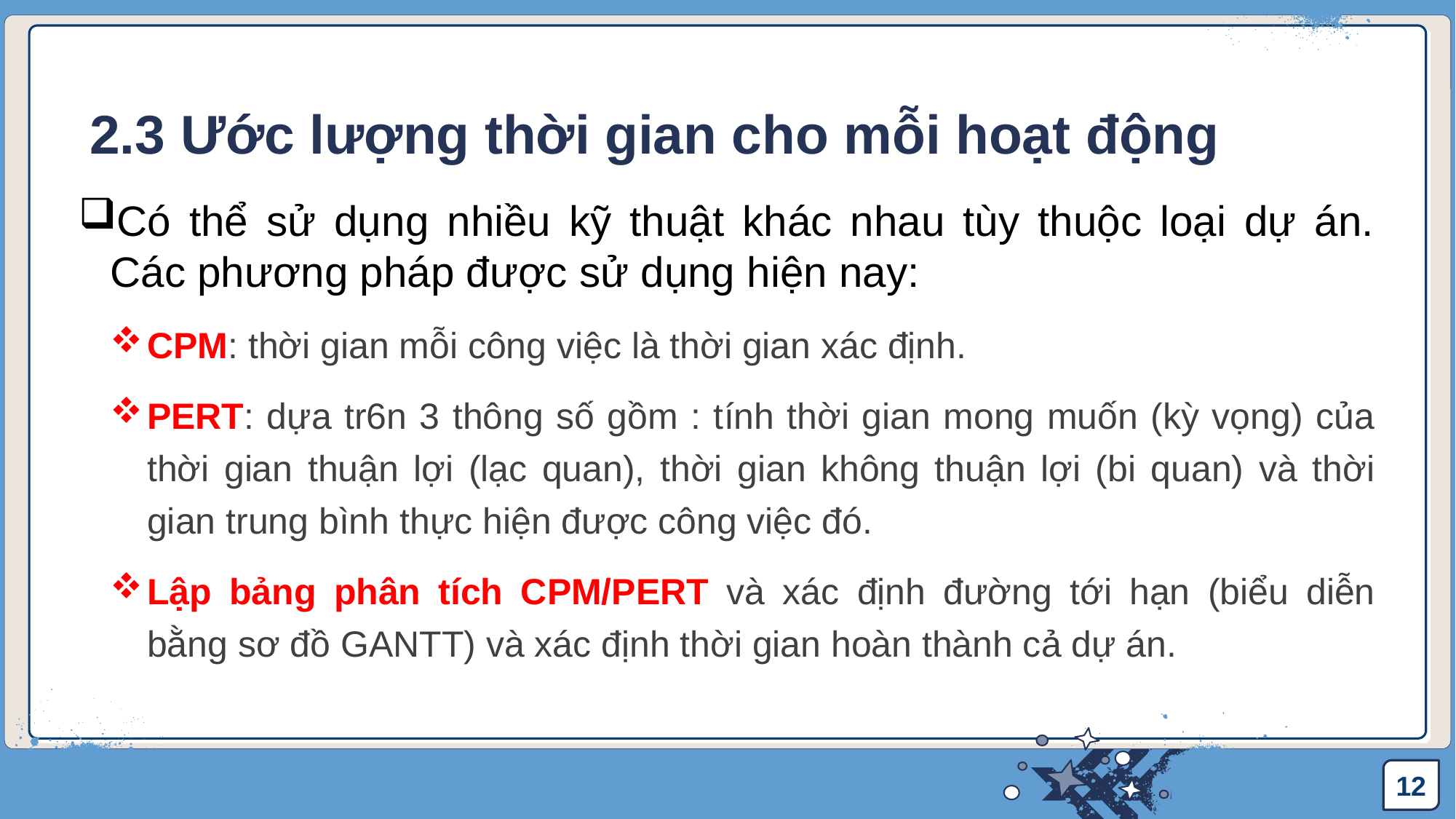

# 2.3 Ước lượng thời gian cho mỗi hoạt động
Có thể sử dụng nhiều kỹ thuật khác nhau tùy thuộc loại dự án. Các phương pháp được sử dụng hiện nay:
CPM: thời gian mỗi công việc là thời gian xác định.
PERT: dựa tr6n 3 thông số gồm : tính thời gian mong muốn (kỳ vọng) của thời gian thuận lợi (lạc quan), thời gian không thuận lợi (bi quan) và thời gian trung bình thực hiện được công việc đó.
Lập bảng phân tích CPM/PERT và xác định đường tới hạn (biểu diễn bằng sơ đồ GANTT) và xác định thời gian hoàn thành cả dự án.
12